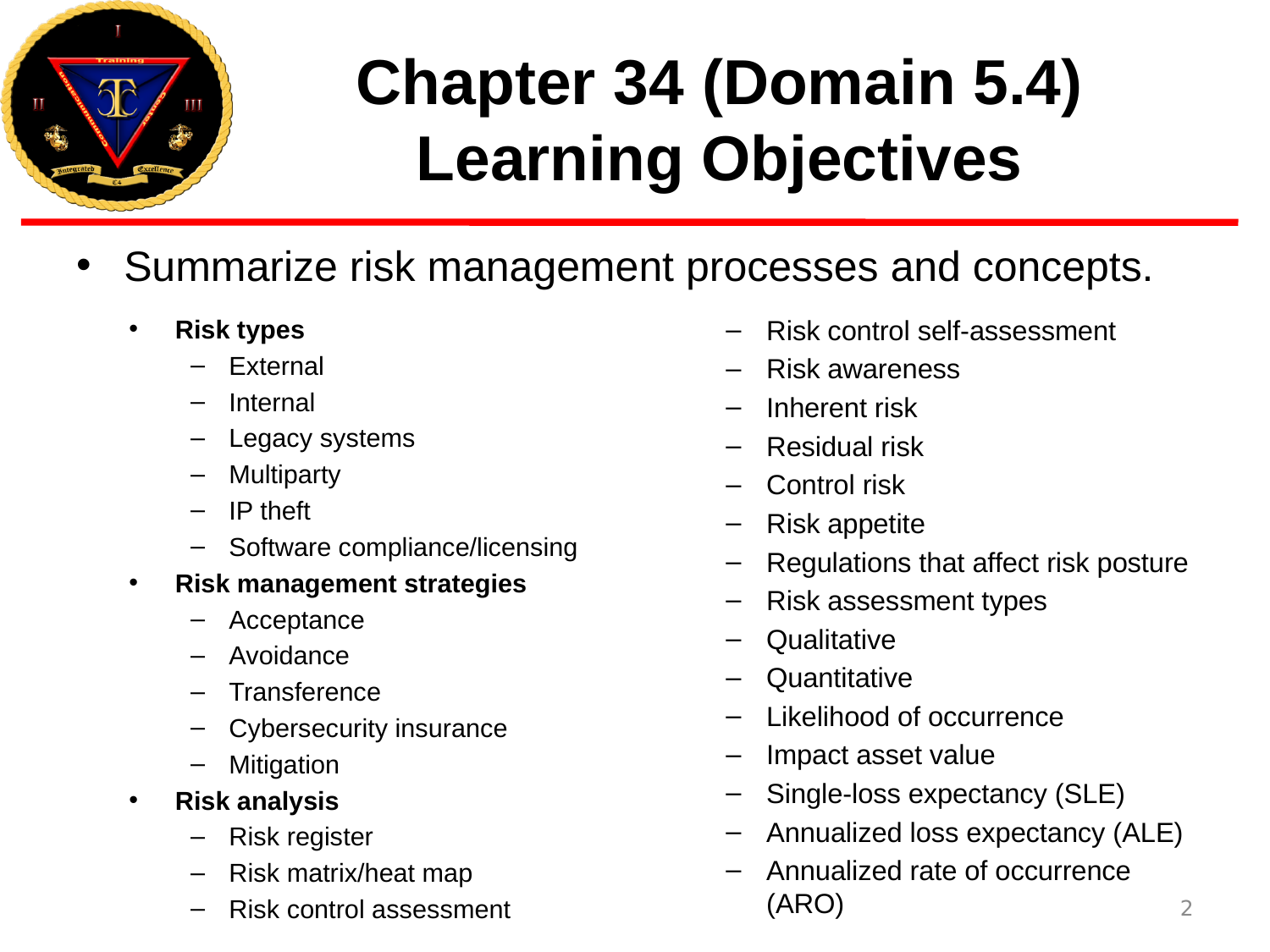

# Chapter 34 (Domain 5.4) Learning Objectives
Summarize risk management processes and concepts.
Risk control self-assessment
Risk awareness
Inherent risk
Residual risk
Control risk
Risk appetite
Regulations that affect risk posture
Risk assessment types
Qualitative
Quantitative
Likelihood of occurrence
Impact asset value
Single-loss expectancy (SLE)
Annualized loss expectancy (ALE)
Annualized rate of occurrence (ARO)
Risk types
External
Internal
Legacy systems
Multiparty
IP theft
Software compliance/licensing
Risk management strategies
Acceptance
Avoidance
Transference
Cybersecurity insurance
Mitigation
Risk analysis
Risk register
Risk matrix/heat map
Risk control assessment
2